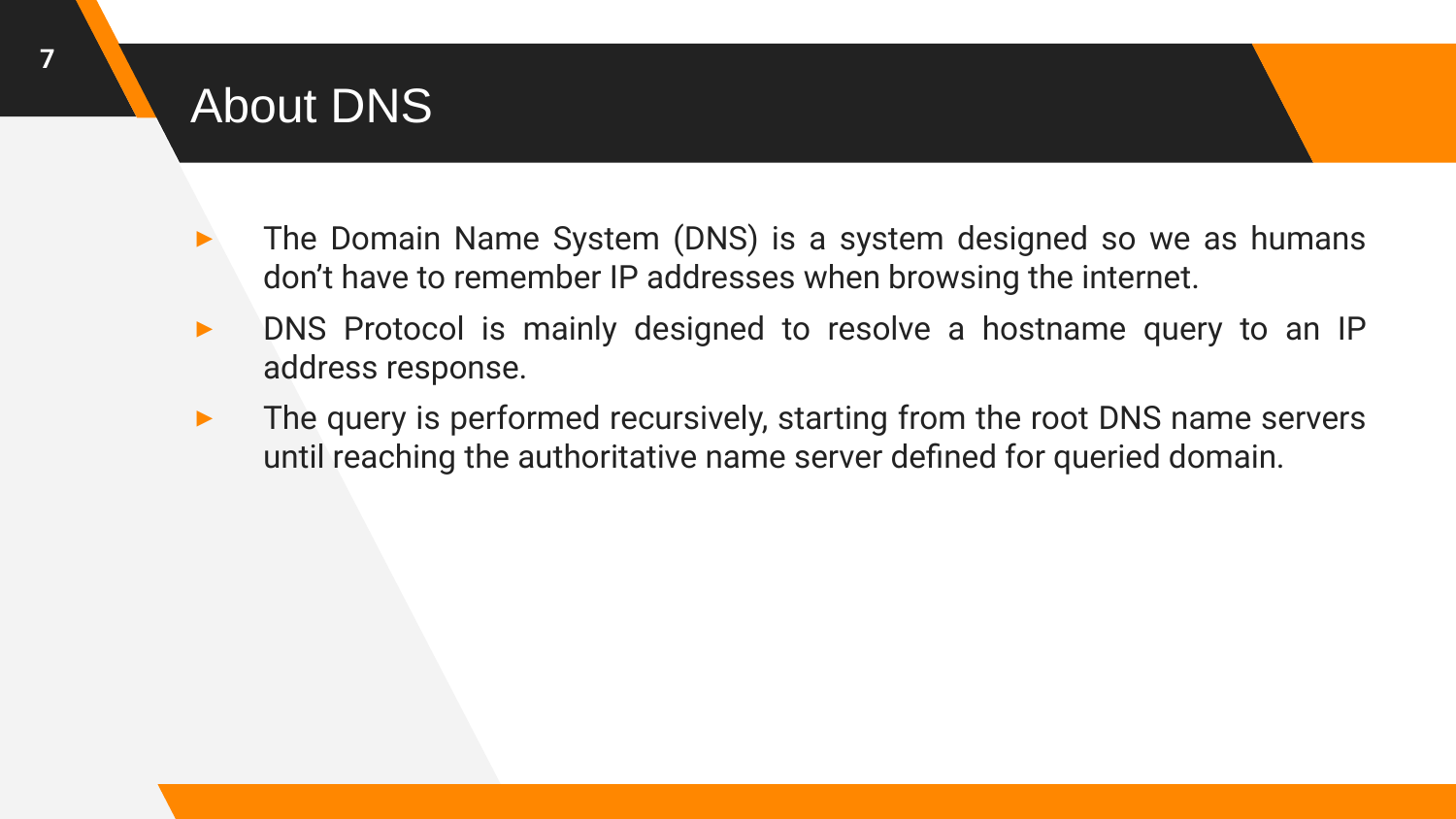

7
# About DNS
The Domain Name System (DNS) is a system designed so we as humans don’t have to remember IP addresses when browsing the internet.
DNS Protocol is mainly designed to resolve a hostname query to an IP address response.
The query is performed recursively, starting from the root DNS name servers until reaching the authoritative name server defined for queried domain.